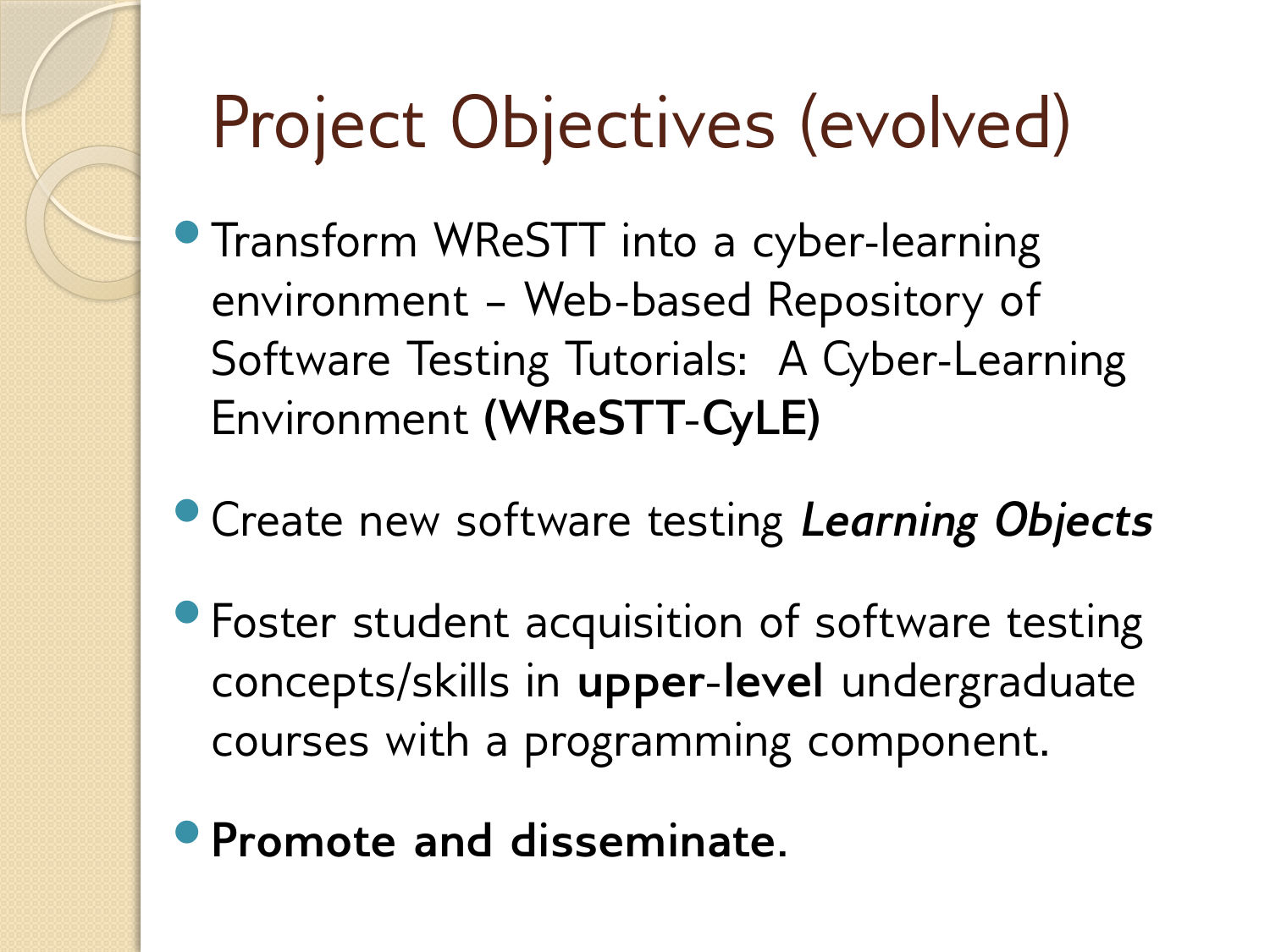

# Project Objectives (evolved)
Transform WReSTT into a cyber-learning environment – Web-based Repository of Software Testing Tutorials:  A Cyber-Learning Environment (WReSTT-CyLE)
Create new software testing Learning Objects
Foster student acquisition of software testing concepts/skills in upper-level undergraduate courses with a programming component.
Promote and disseminate.